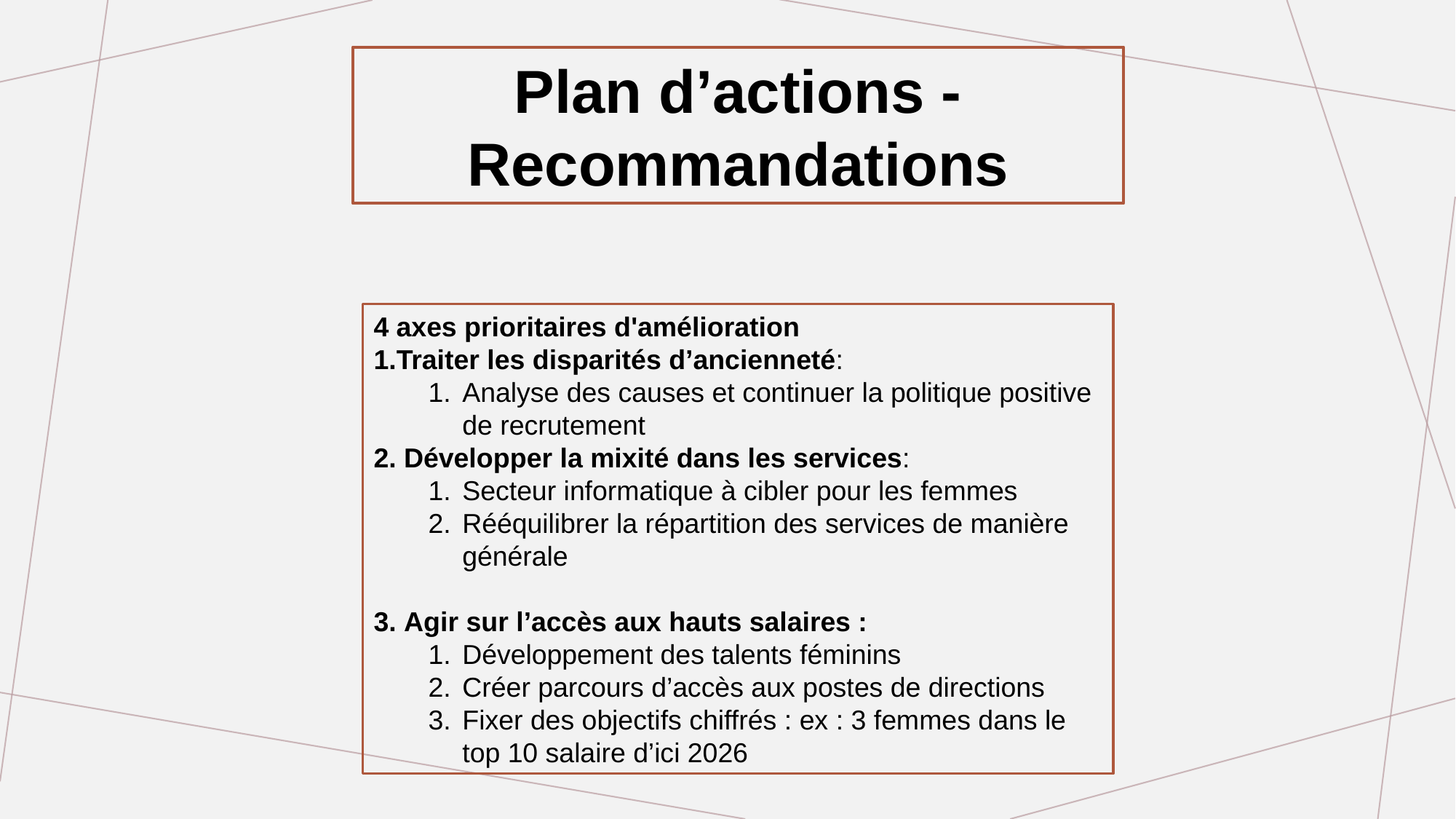

Plan d’actions - Recommandations
4 axes prioritaires d'amélioration
Traiter les disparités d’ancienneté:
Analyse des causes et continuer la politique positive de recrutement
 Développer la mixité dans les services:
Secteur informatique à cibler pour les femmes
Rééquilibrer la répartition des services de manière générale

 Agir sur l’accès aux hauts salaires :
Développement des talents féminins
Créer parcours d’accès aux postes de directions
Fixer des objectifs chiffrés : ex : 3 femmes dans le top 10 salaire d’ici 2026